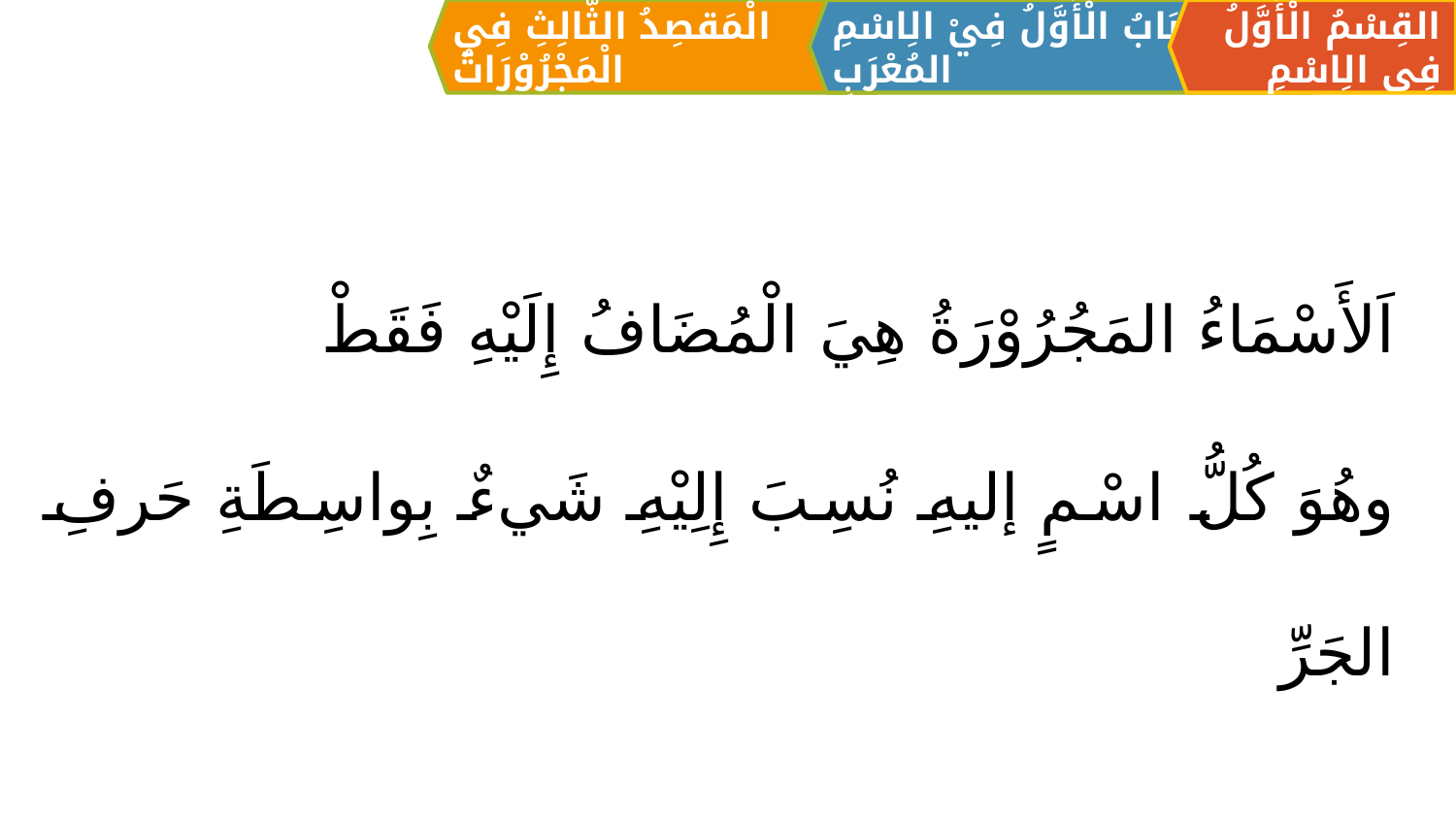

الْمَقصِدُ الثَّالِثِ فِي الْمَجْرُوْرَاتُ
القِسْمُ الْأَوَّلُ فِي الِاسْمِ
اَلبَابُ الْأَوَّلُ فِيْ الِاسْمِ المُعْرَبِ
اَلأَسْمَاءُ المَجُرُوْرَةُ هِيَ الْمُضَافُ إِلَيْهِ فَقَطْ
وهُوَ كُلُّ اسْمٍ إليهِ نُسِبَ إِلِيْهِ شَيءٌ بِواسِطَةِ حَرفِ الجَرِّ